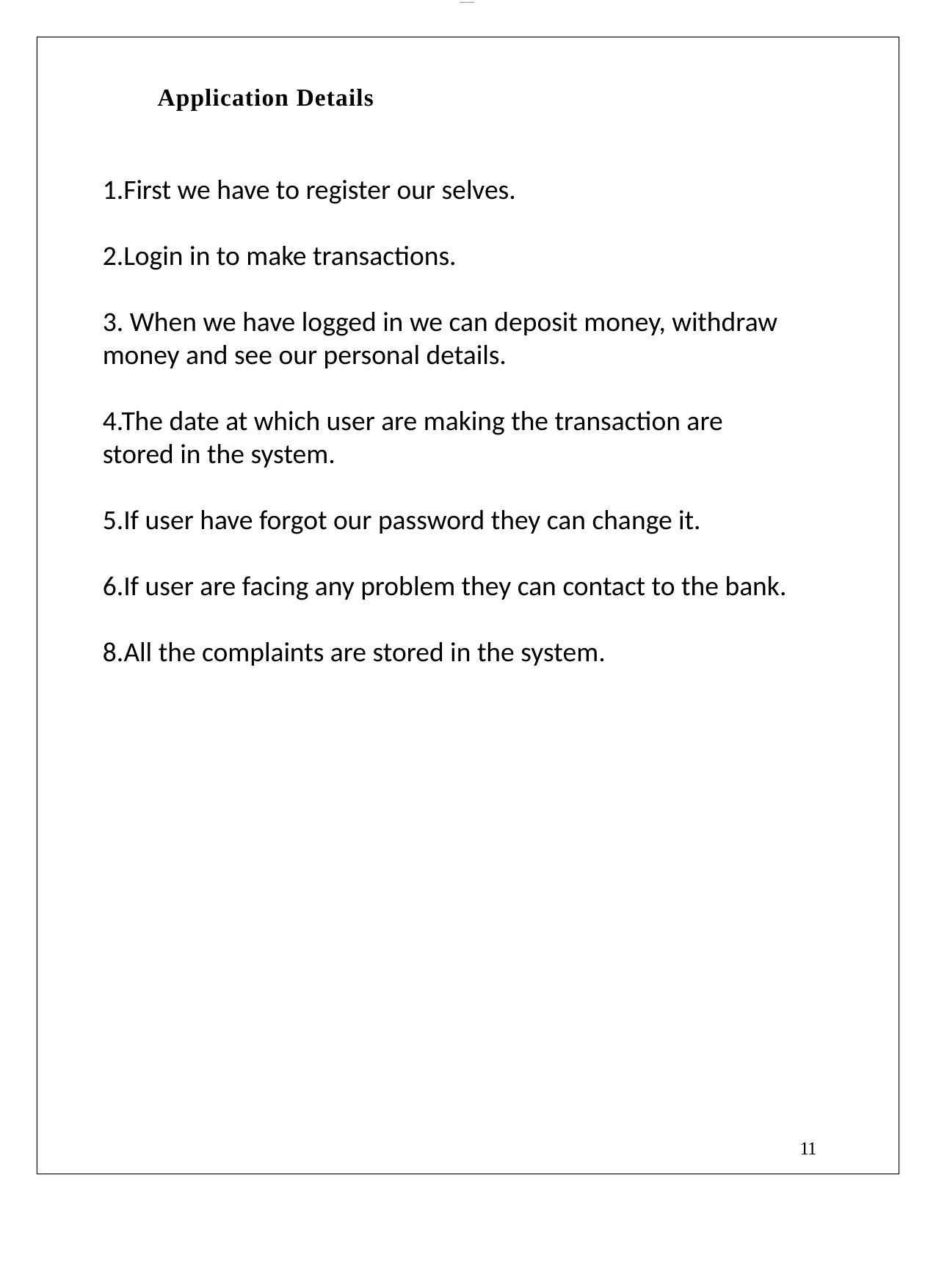

lOMoARcPSD|7281087

# Application Details
1.First we have to register our selves.

2.Login in to make transactions.

3. When we have logged in we can deposit money, withdraw money and see our personal details.

4.The date at which user are making the transaction are stored in the system.

5.If user have forgot our password they can change it.

6.If user are facing any problem they can contact to the bank.

8.All the complaints are stored in the system.
11